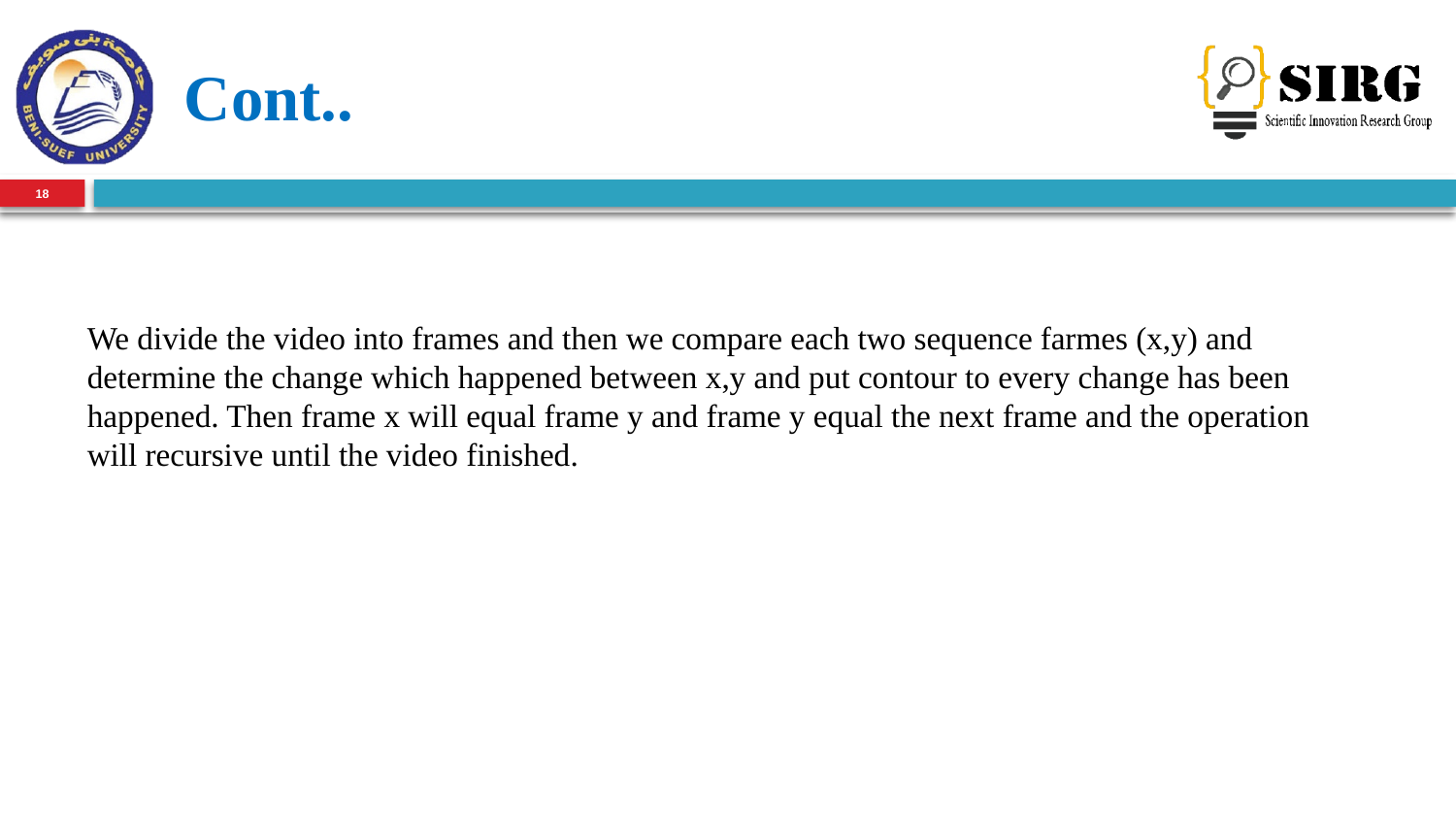

# Cont..
18
We divide the video into frames and then we compare each two sequence farmes (x,y) and determine the change which happened between x,y and put contour to every change has been happened. Then frame x will equal frame y and frame y equal the next frame and the operation will recursive until the video finished.